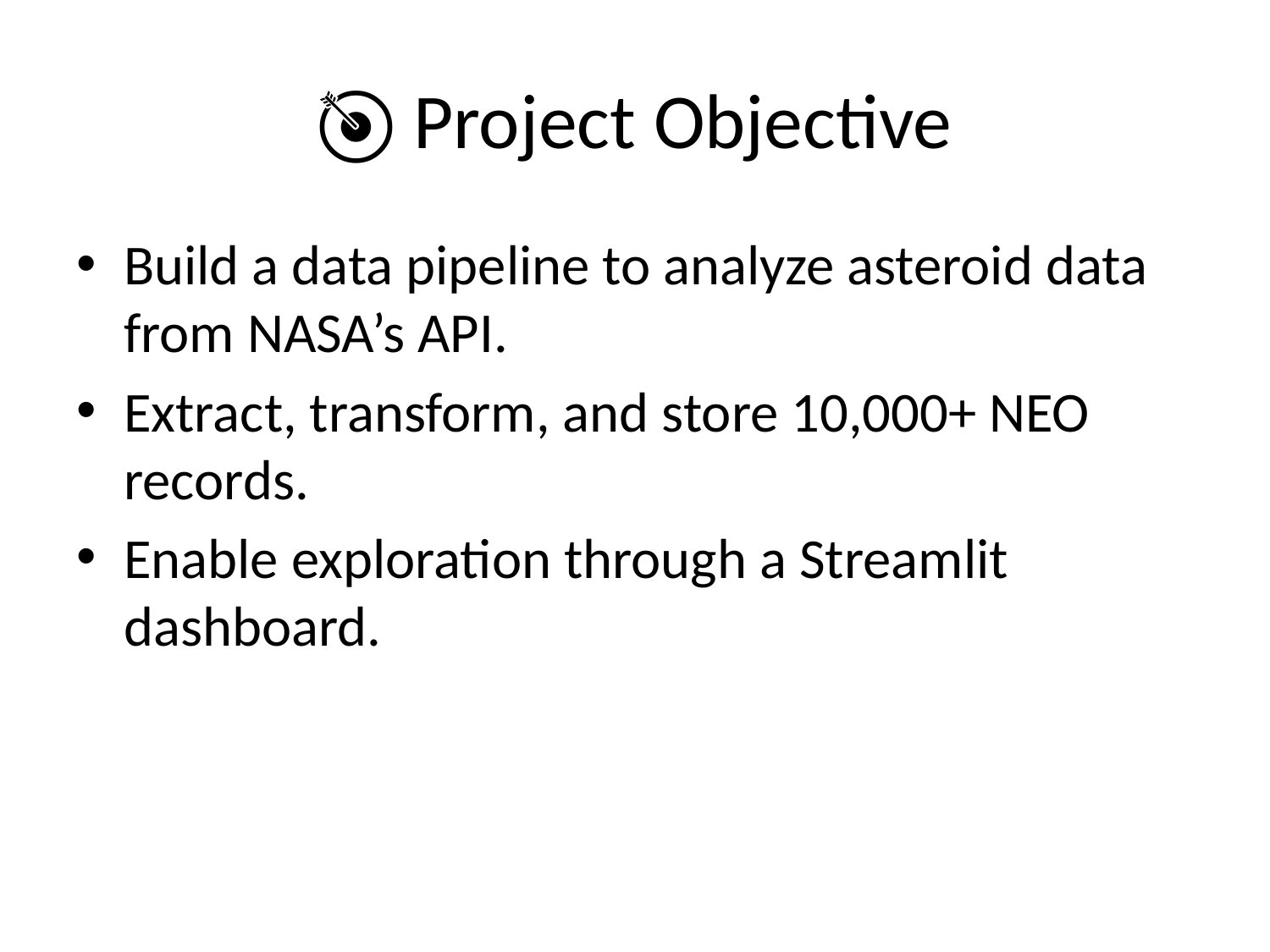

# 🎯 Project Objective
Build a data pipeline to analyze asteroid data from NASA’s API.
Extract, transform, and store 10,000+ NEO records.
Enable exploration through a Streamlit dashboard.